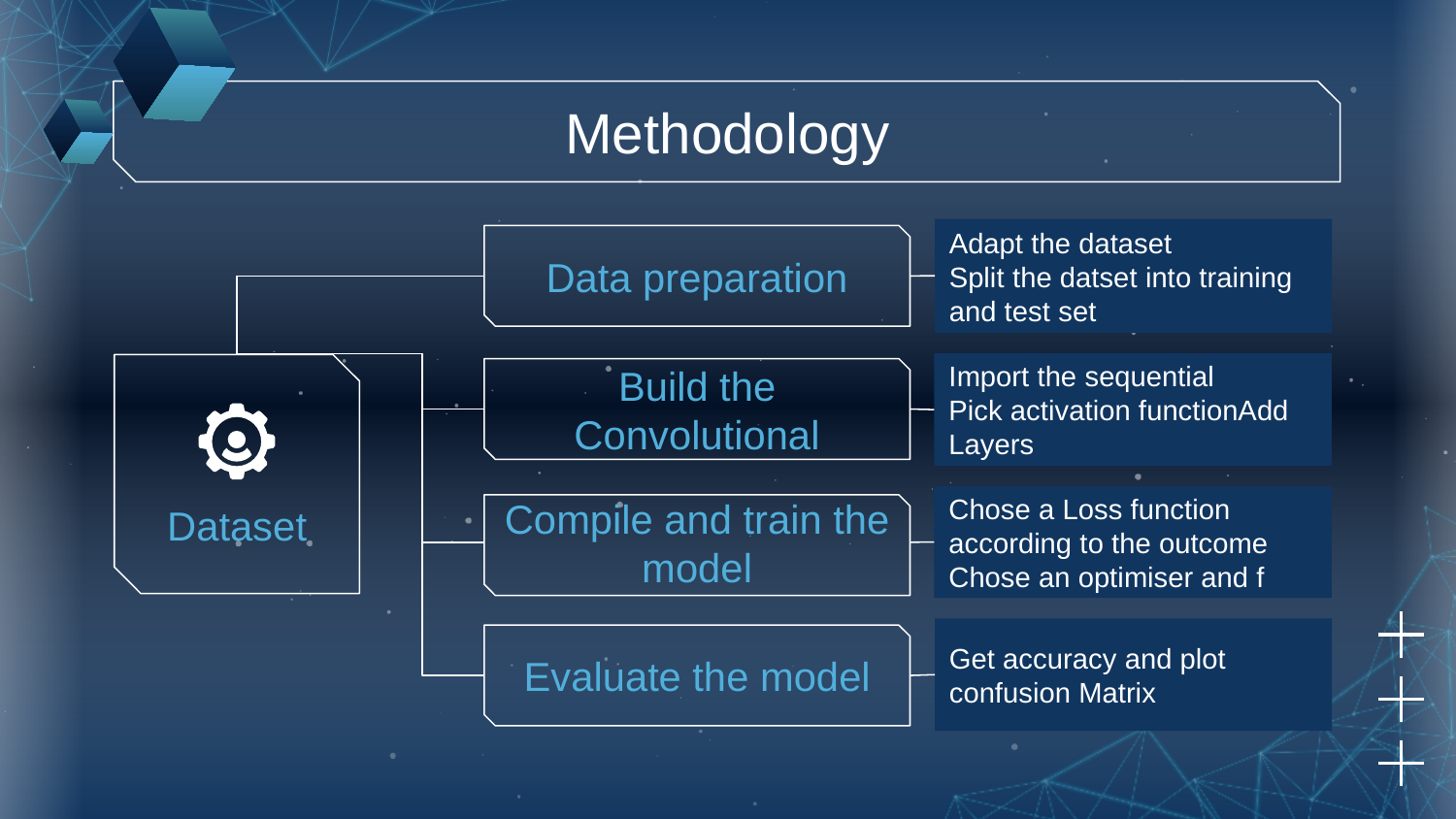

# Methodology

Adapt the dataset
Split the datset into training and test set

Data preparation
Import the sequential
Pick activation functionAdd Layers

Build the Convolutional

Dataset
Chose a Loss function according to the outcome
Chose an optimiser and f

Compile and train the model

Get accuracy and plot confusion Matrix

Evaluate the model